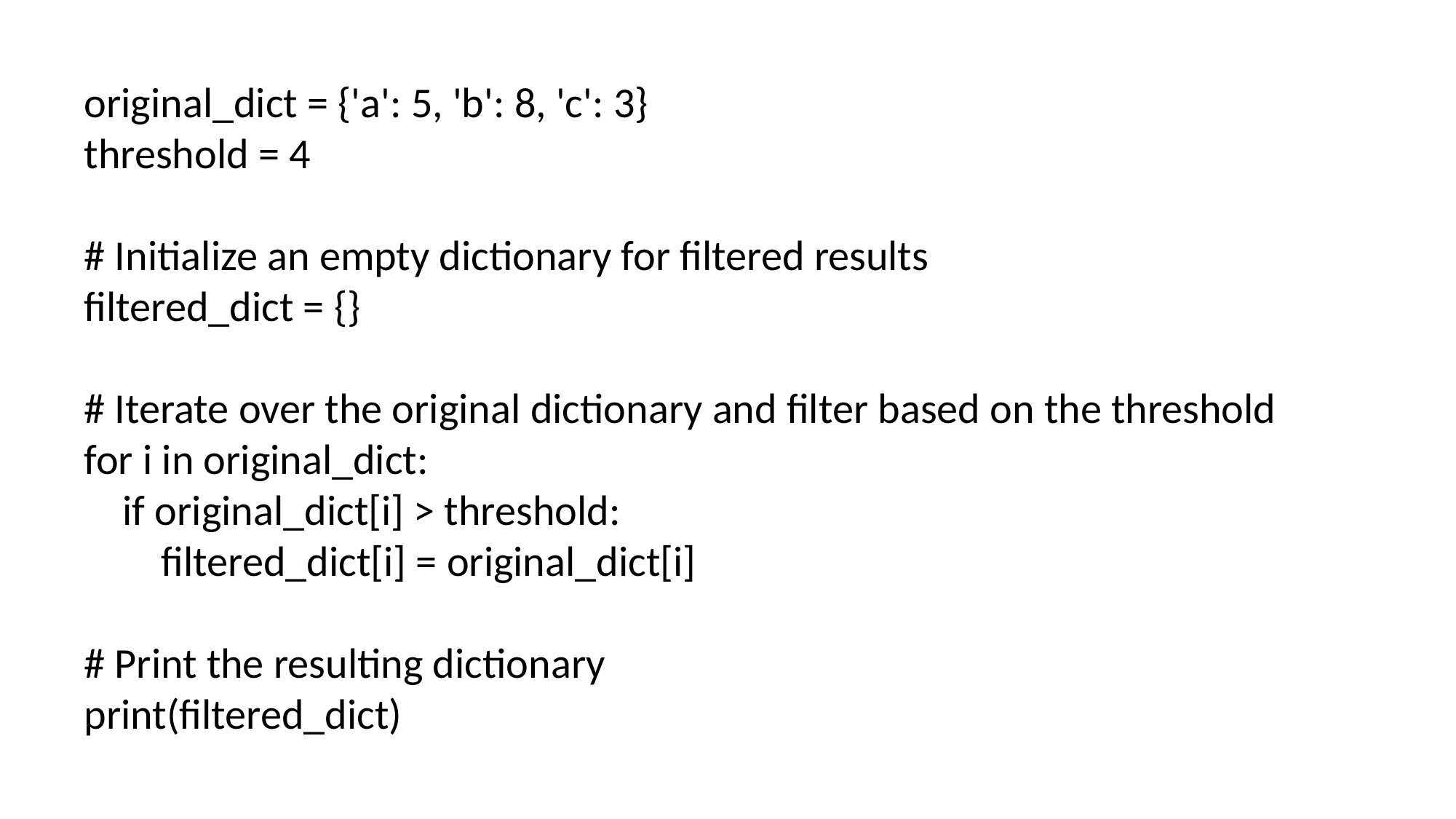

original_dict = {'a': 5, 'b': 8, 'c': 3}
threshold = 4

# Initialize an empty dictionary for filtered results
filtered_dict = {}

# Iterate over the original dictionary and filter based on the threshold
for i in original_dict:
    if original_dict[i] > threshold:
        filtered_dict[i] = original_dict[i]

# Print the resulting dictionary
print(filtered_dict)